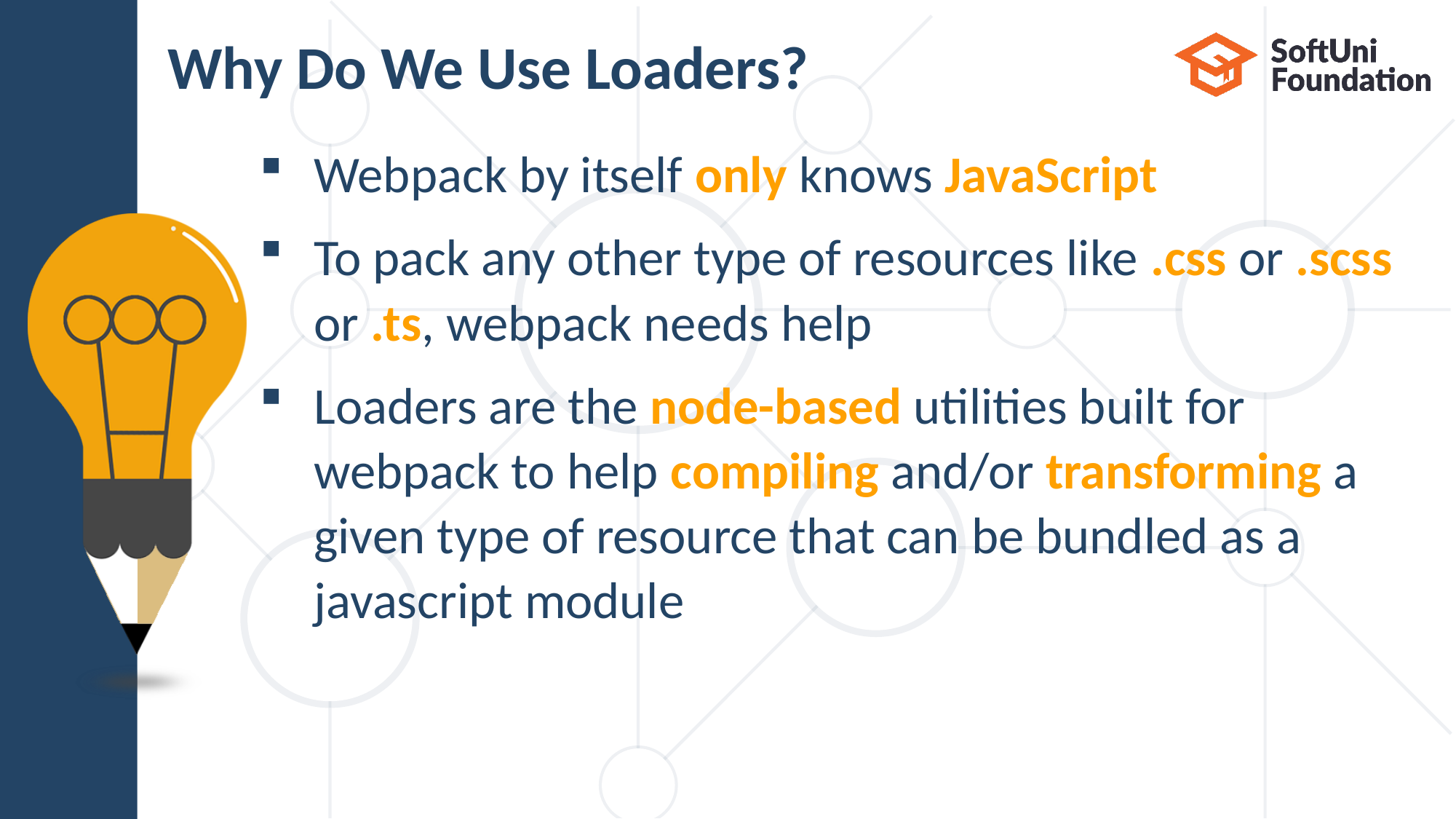

# Why Do We Use Loaders?
Webpack by itself only knows JavaScript
To pack any other type of resources like .css or .scss 
or .ts, webpack needs help
Loaders are the node-based utilities built for
webpack to help compiling and/or transforming a
given type of resource that can be bundled as a
javascript module